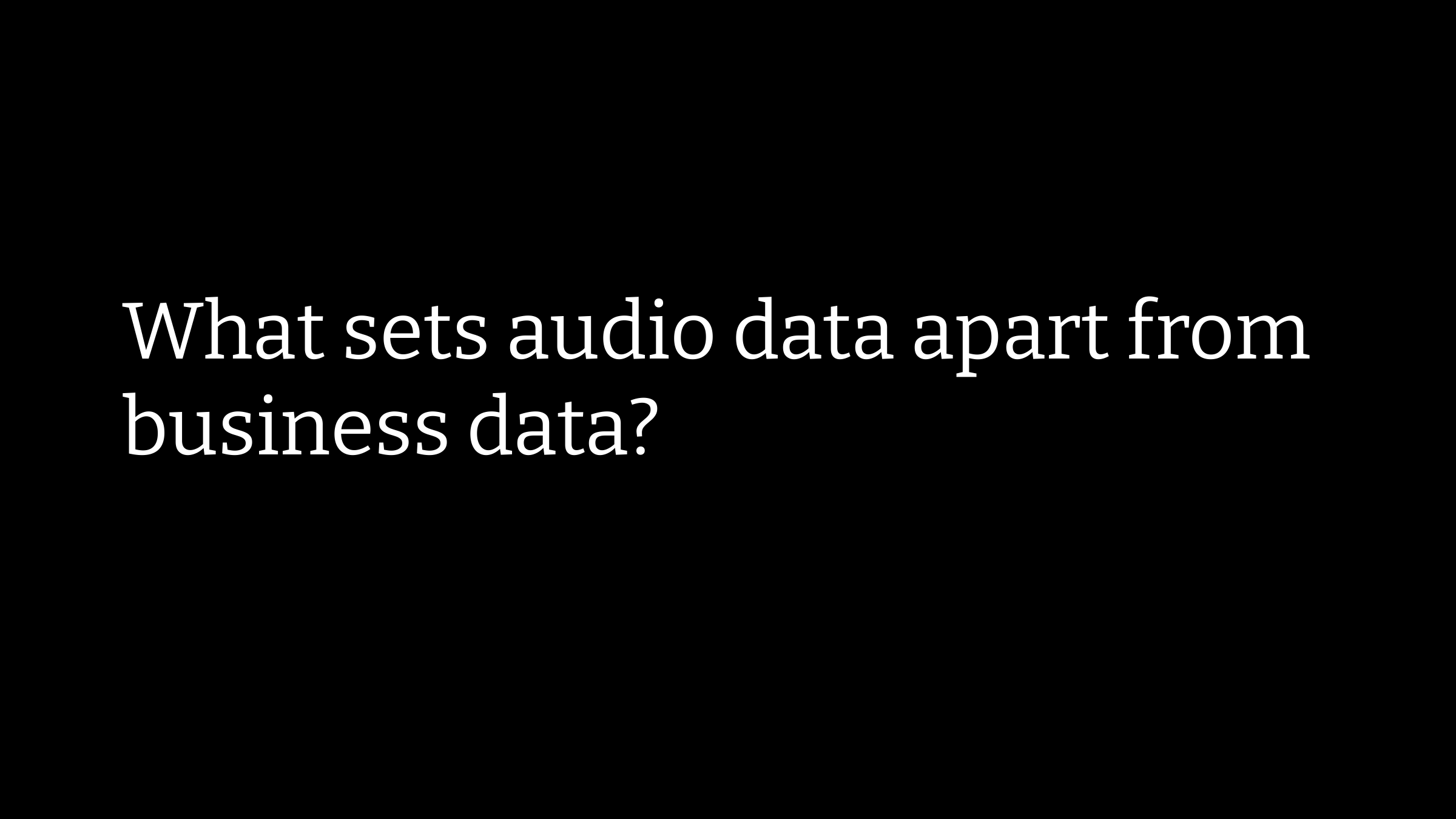

What sets audio data apart from business data?